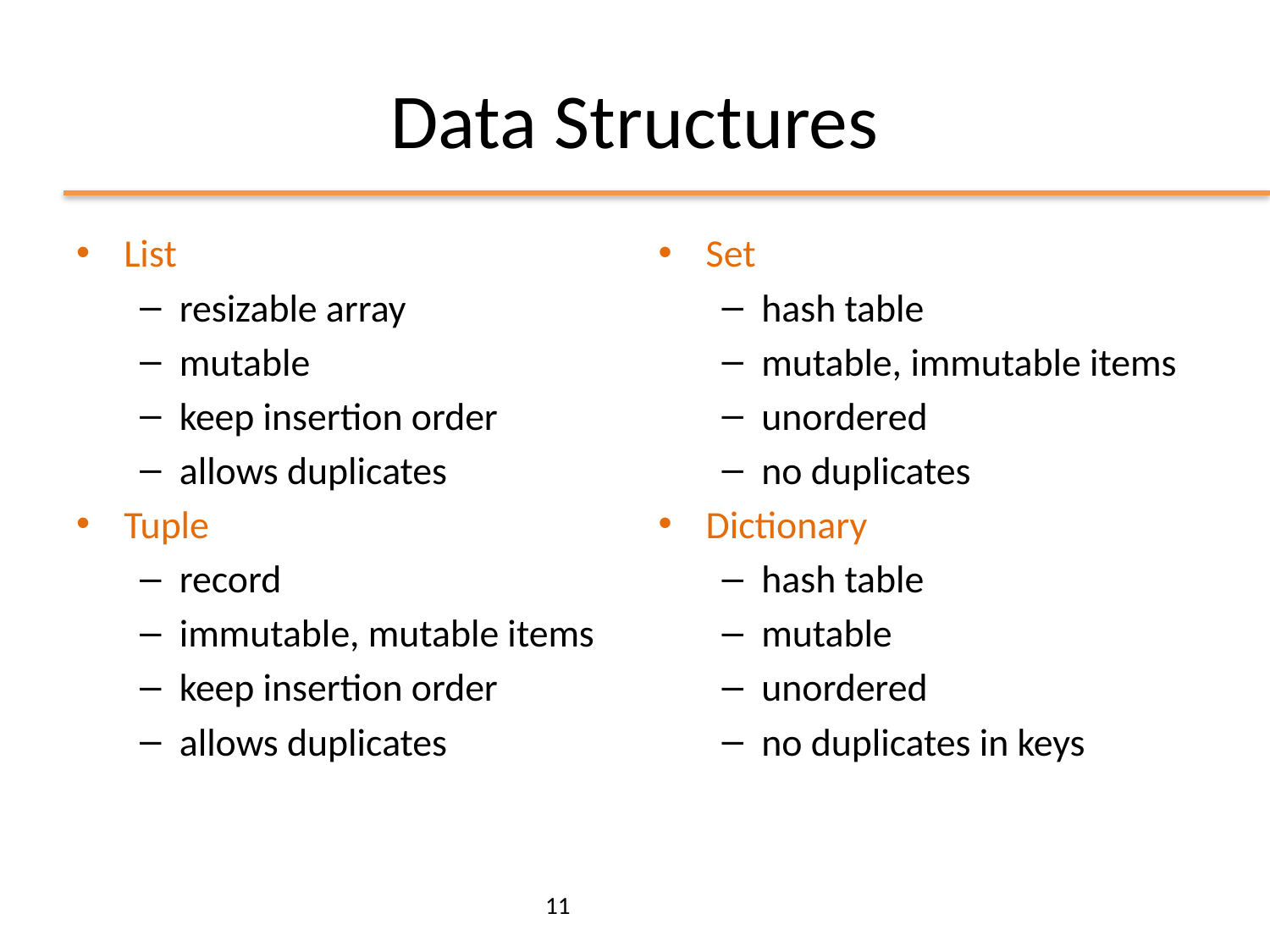

# Data Structures
List
resizable array
mutable
keep insertion order
allows duplicates
Tuple
record
immutable, mutable items
keep insertion order
allows duplicates

Set
hash table
mutable, immutable items
unordered
no duplicates
Dictionary
hash table
mutable
unordered
no duplicates in keys

11